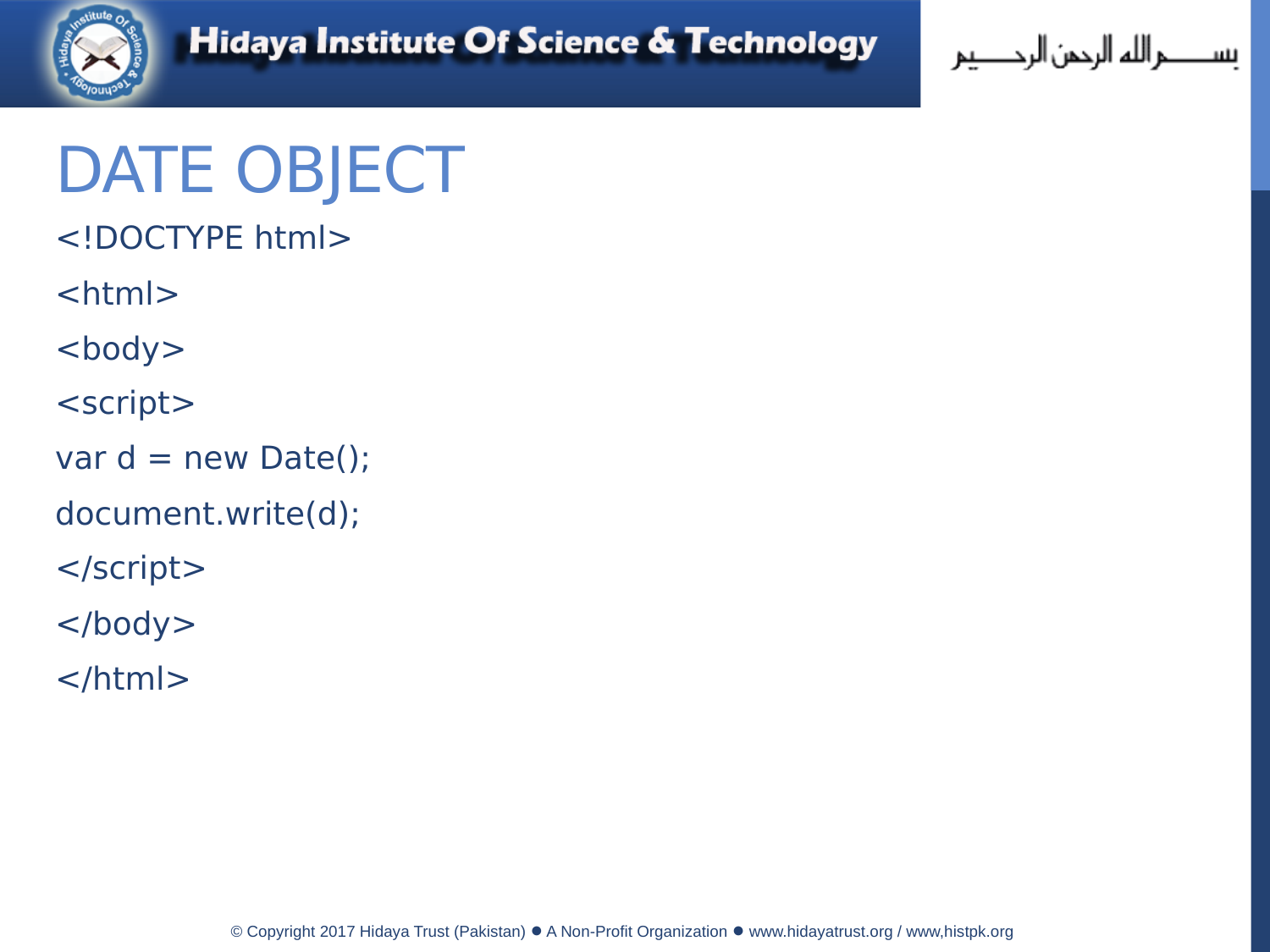

# Date Object
<!DOCTYPE html>
<html>
<body>
<script>
var d = new Date();
document.write(d);
</script>
</body>
</html>